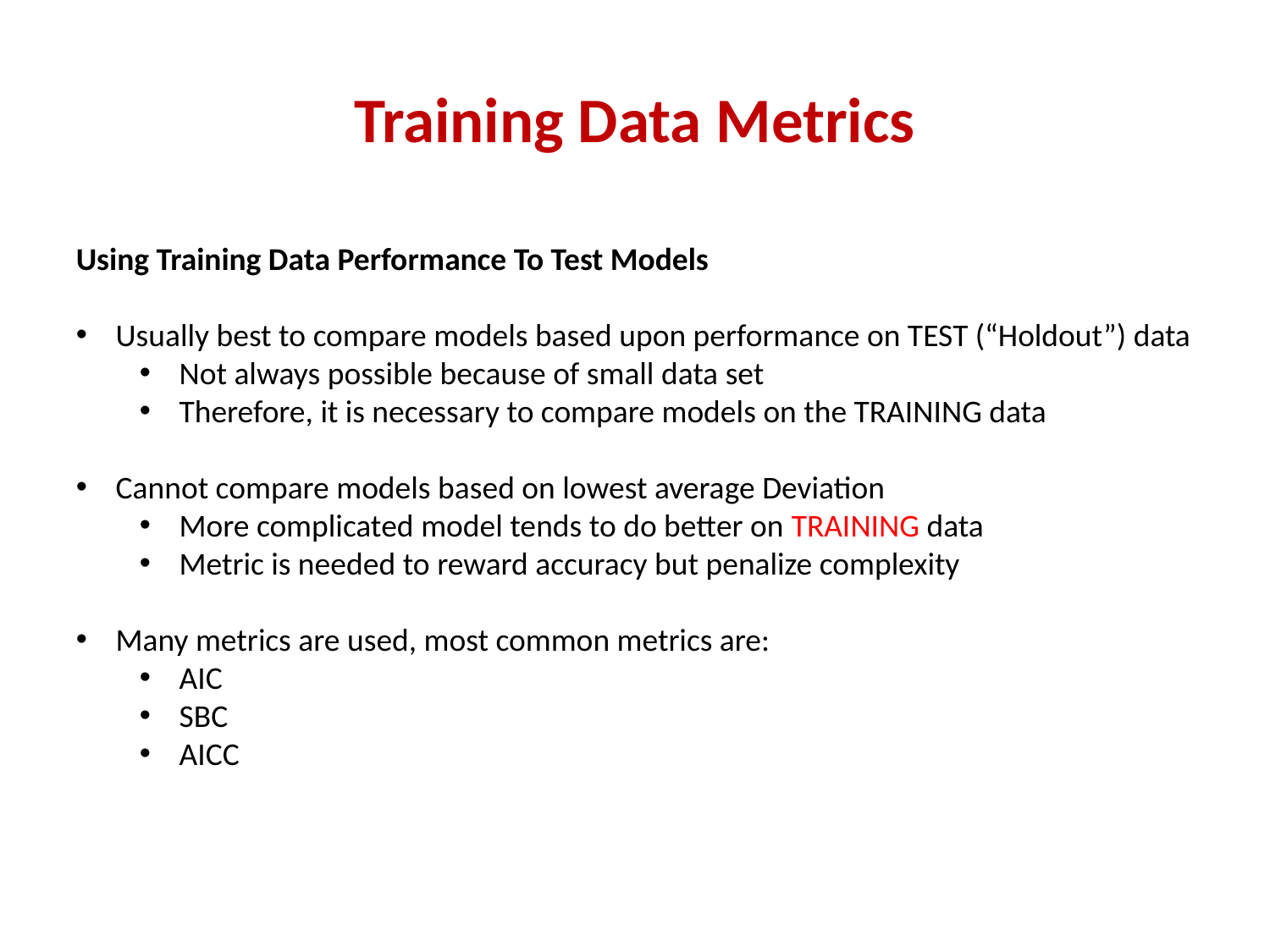

# Training Data Metrics
Using Training Data Performance To Test Models

Usually best to compare models based upon performance on TEST (“Holdout”) data
Not always possible because of small data set
Therefore, it is necessary to compare models on the TRAINING data

Cannot compare models based on lowest average Deviation
More complicated model tends to do better on TRAINING data
Metric is needed to reward accuracy but penalize complexity

Many metrics are used, most common metrics are:
AIC
SBC
AICC